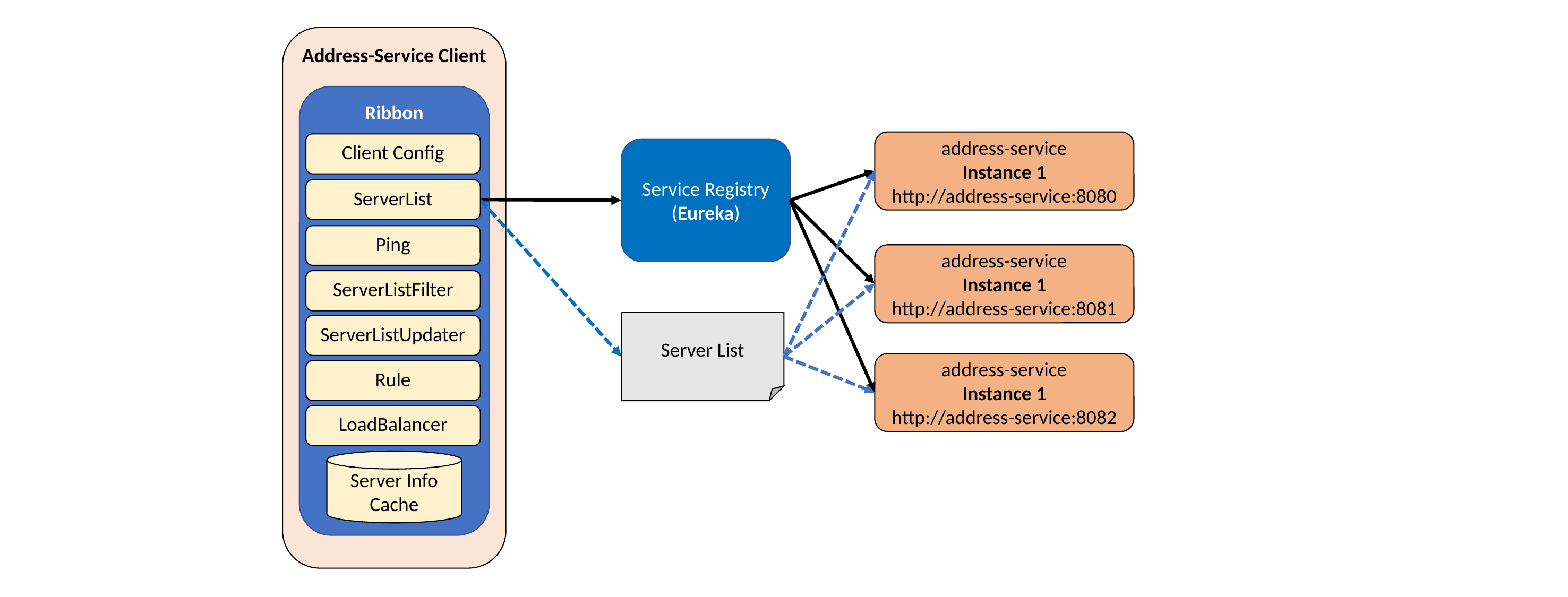

Address-Service Client
Ribbon
address-service
Instance 1
http://address-service:8080
Client Config
Service Registry
(Eureka)
ServerList
Ping
address-service
Instance 1
http://address-service:8081
ServerListFilter
Server List
ServerListUpdater
address-service
Instance 1
http://address-service:8082
Rule
LoadBalancer
Server Info Cache